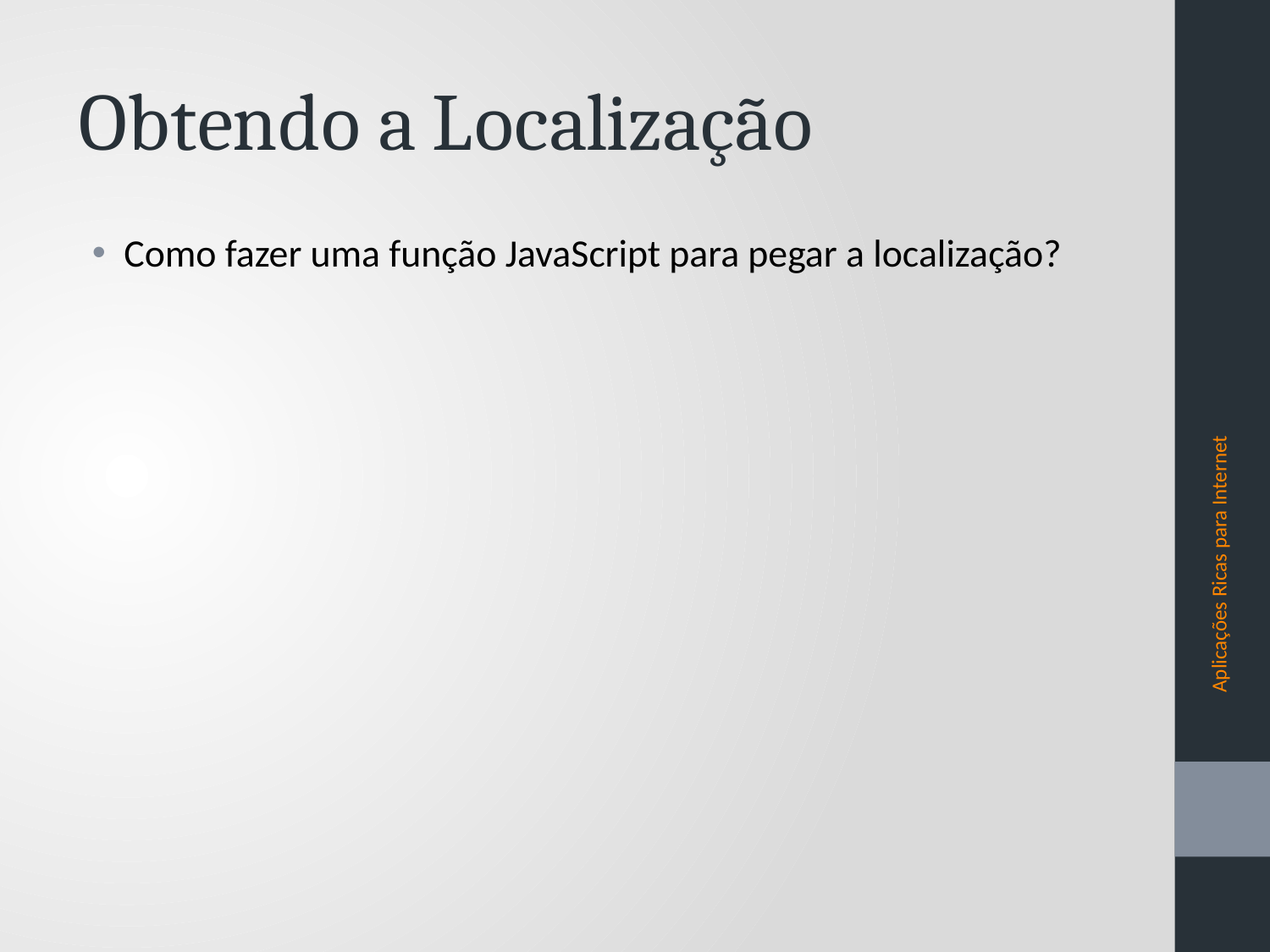

# Obtendo a Localização
Como fazer uma função JavaScript para pegar a localização?
Aplicações Ricas para Internet